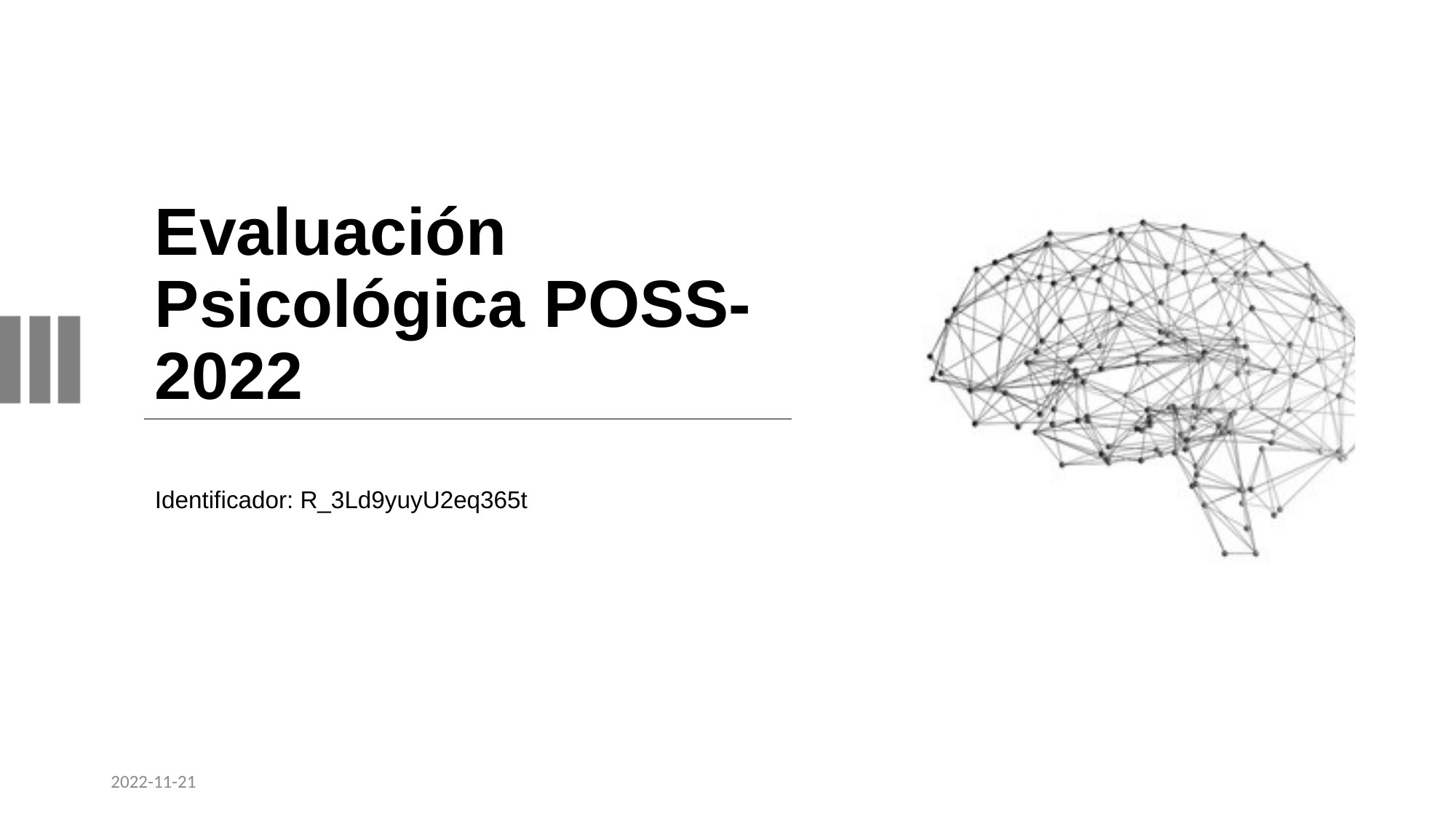

# Evaluación Psicológica POSS-2022
Identificador: R_3Ld9yuyU2eq365t
2022-11-21